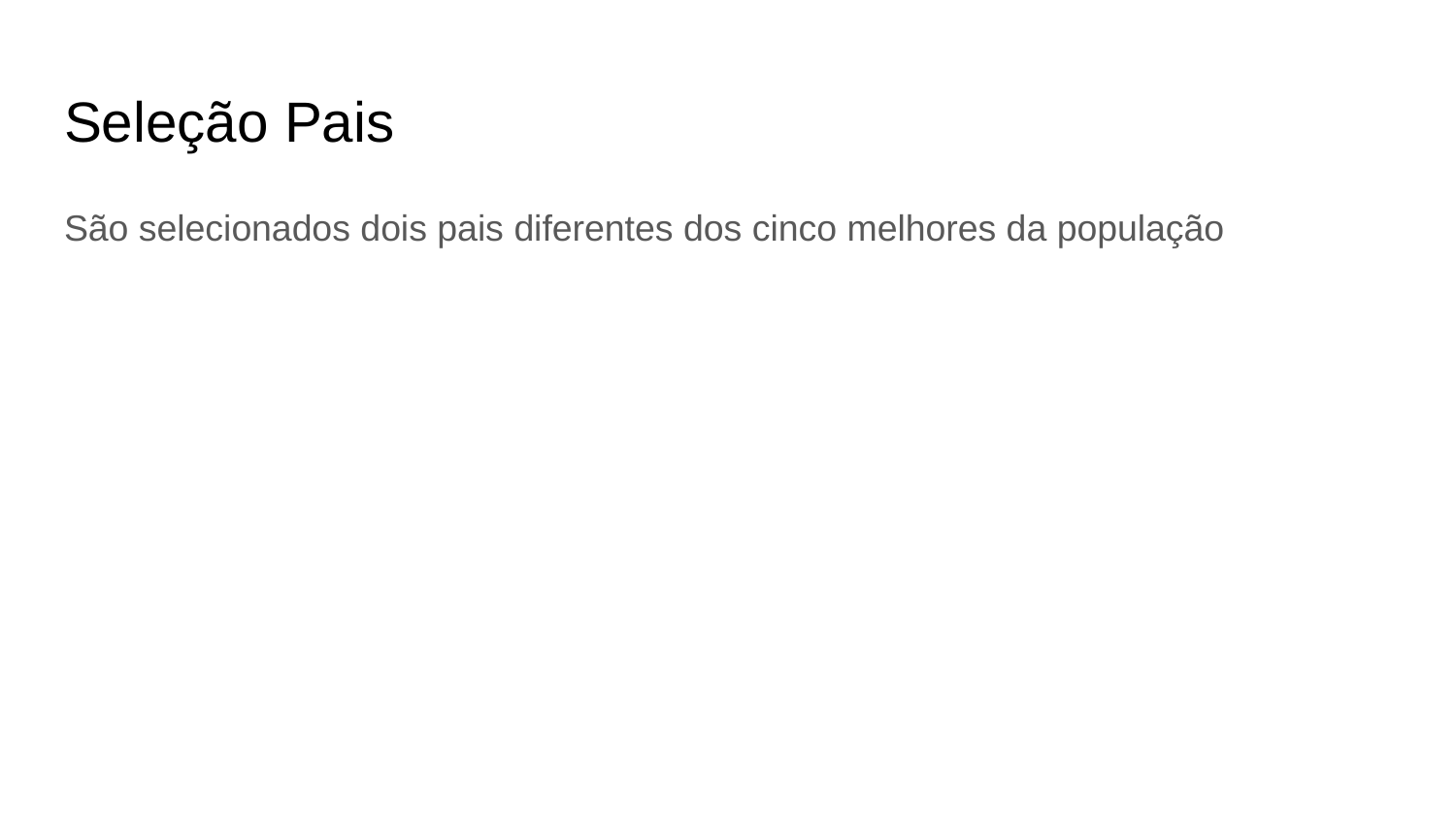

# Seleção Pais
São selecionados dois pais diferentes dos cinco melhores da população